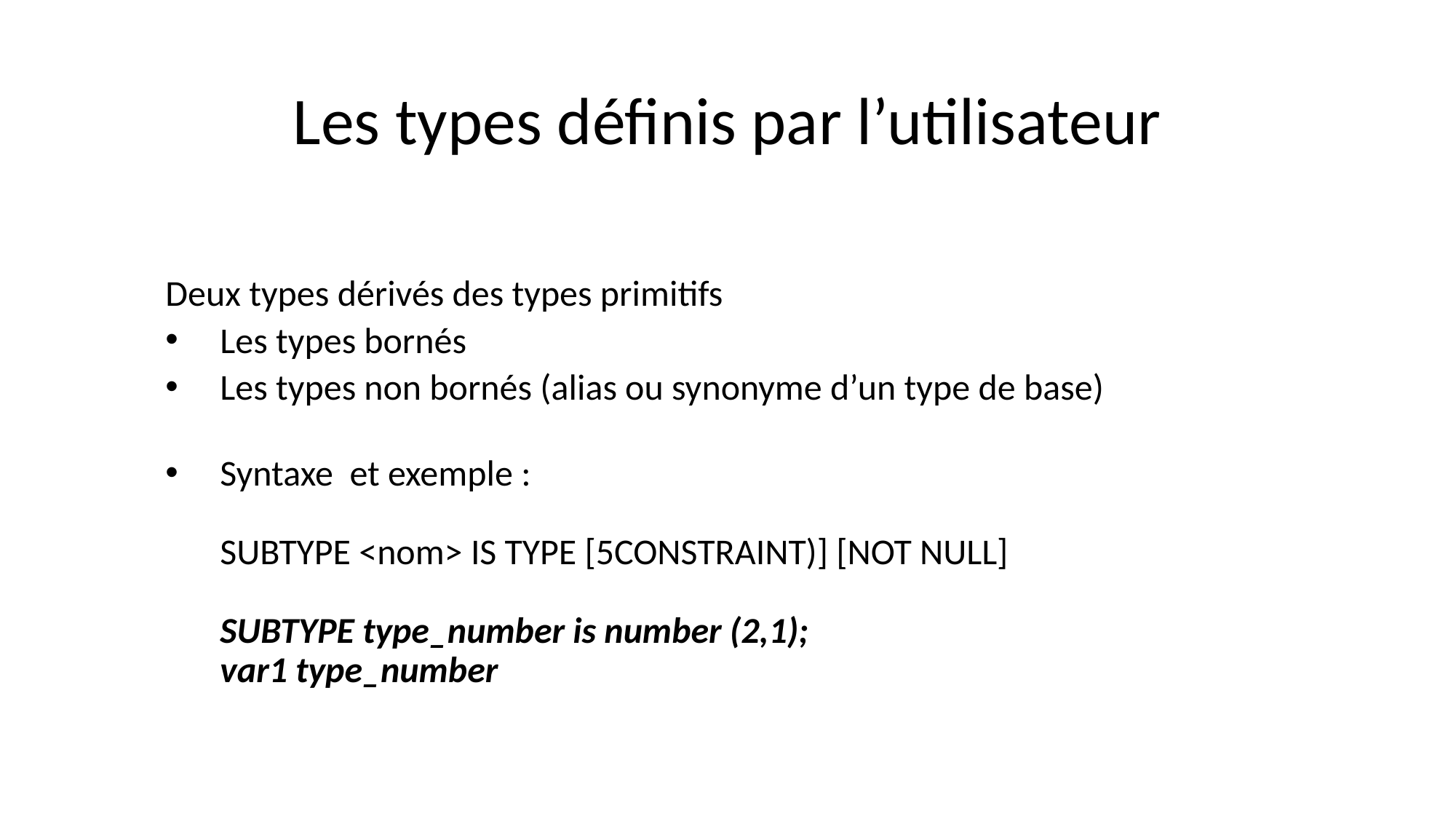

# Les types définis par l’utilisateur

Deux types dérivés des types primitifs
Les types bornés
Les types non bornés (alias ou synonyme d’un type de base)
Syntaxe  et exemple :
SUBTYPE <nom> IS TYPE [5CONSTRAINT)] [NOT NULL]
SUBTYPE type_number is number (2,1);
var1 type_number